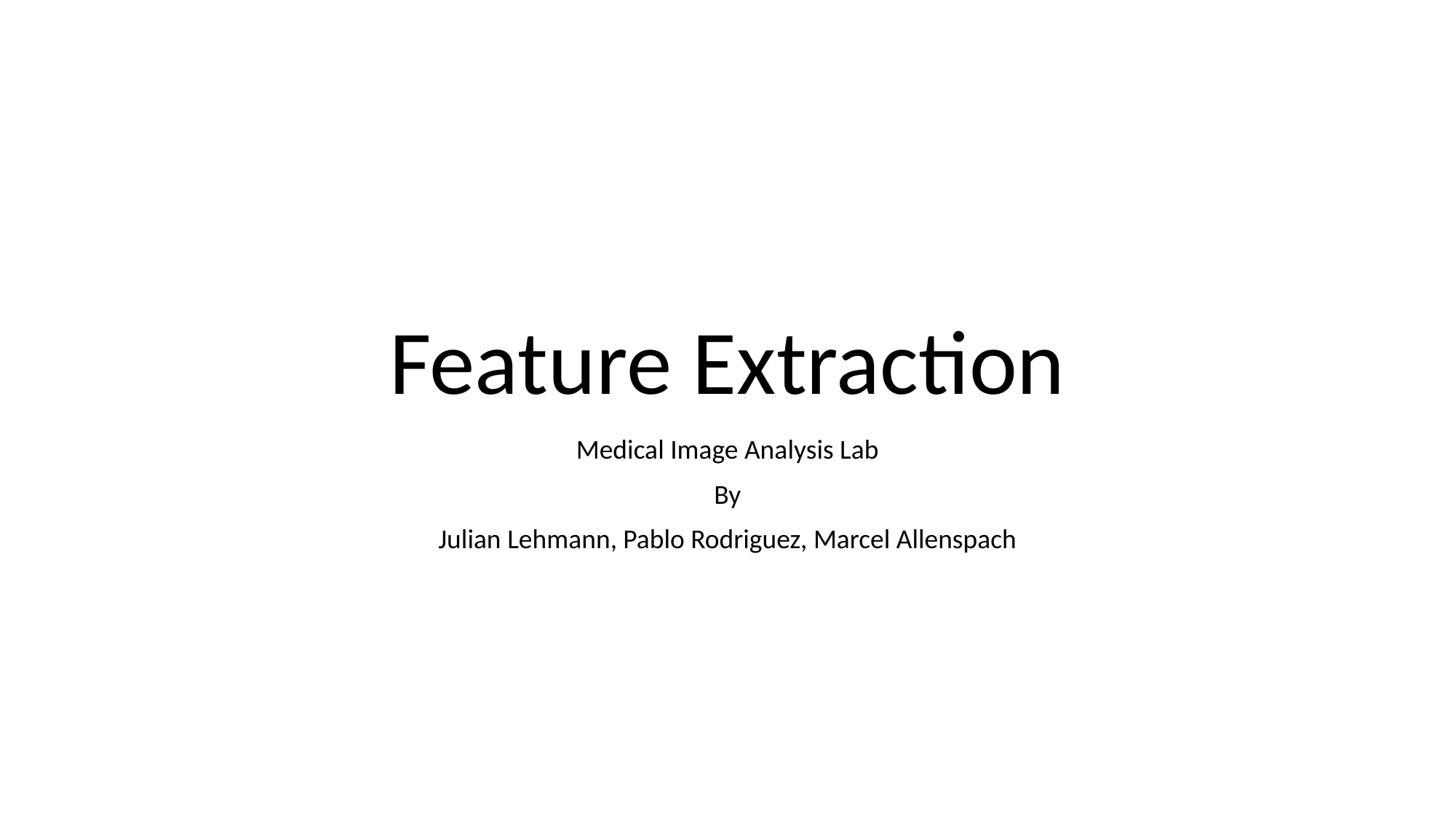

# Feature Extraction
Medical Image Analysis Lab
By
Julian Lehmann, Pablo Rodriguez, Marcel Allenspach